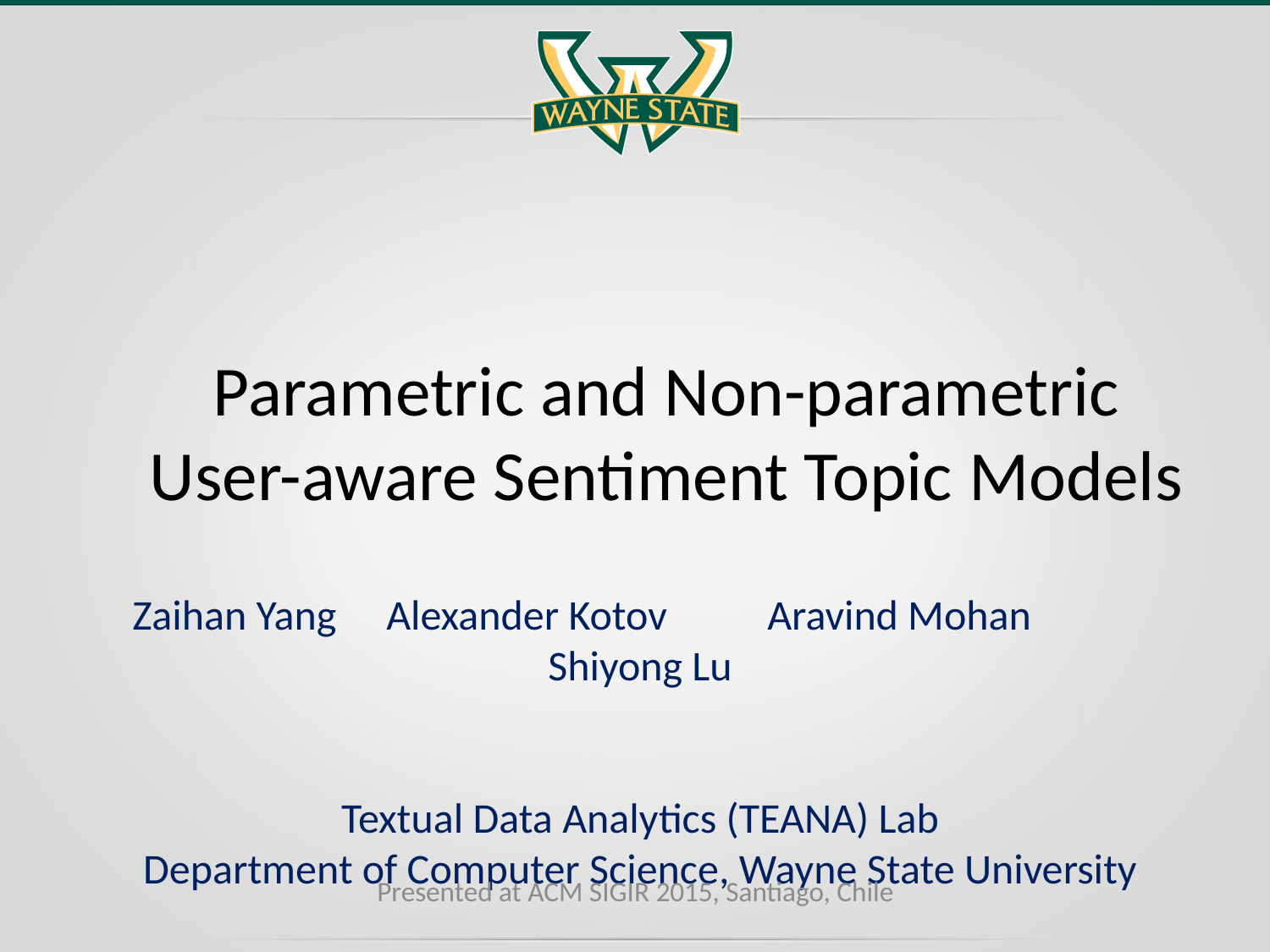

# Parametric and Non-parametric User-aware Sentiment Topic Models
Zaihan Yang	Alexander Kotov	Aravind Mohan	Shiyong Lu

Textual Data Analytics (TEANA) Lab
Department of Computer Science, Wayne State University
Presented at ACM SIGIR 2015, Santiago, Chile